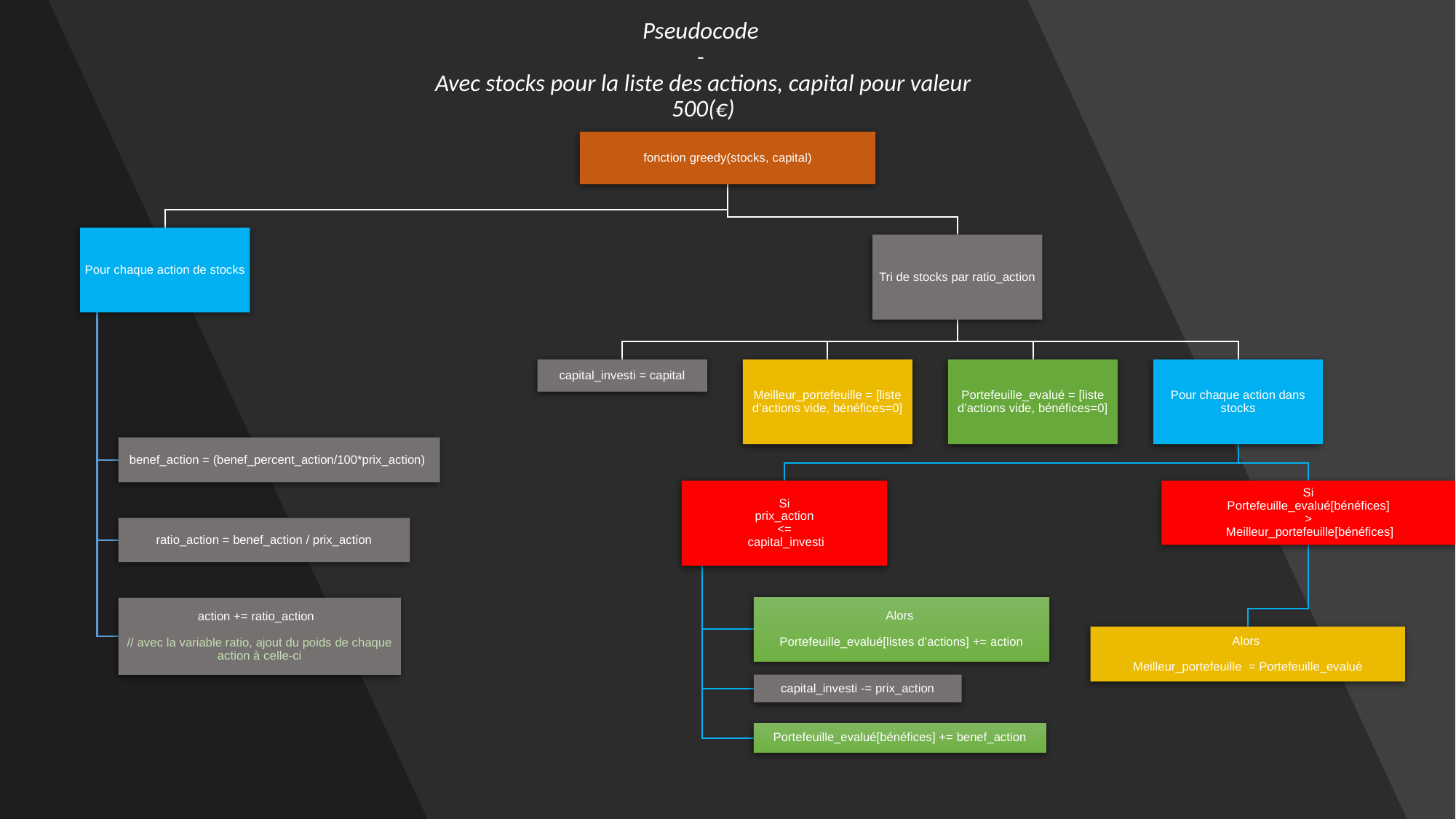

# Pseudocode - Avec stocks pour la liste des actions, capital pour valeur 500(€)
fonction greedy(stocks, capital)
Pour chaque action de stocks
benef_action = (benef_percent_action/100*prix_action)
ratio_action = benef_action / prix_action
action += ratio_action
// avec la variable ratio, ajout du poids de chaque action à celle-ci
Tri de stocks par ratio_action
capital_investi = capital
Meilleur_portefeuille = [liste d’actions vide, bénéfices=0]
Portefeuille_evalué = [liste d’actions vide, bénéfices=0]
Pour chaque action dans stocks
Si
 prix_action
<=
 capital_investi
Alors
Portefeuille_evalué[listes d’actions] += action
capital_investi -= prix_action
Portefeuille_evalué[bénéfices] += benef_action
Si
 Portefeuille_evalué[bénéfices]
>
 Meilleur_portefeuille[bénéfices]
Alors
Meilleur_portefeuille  = Portefeuille_evalué